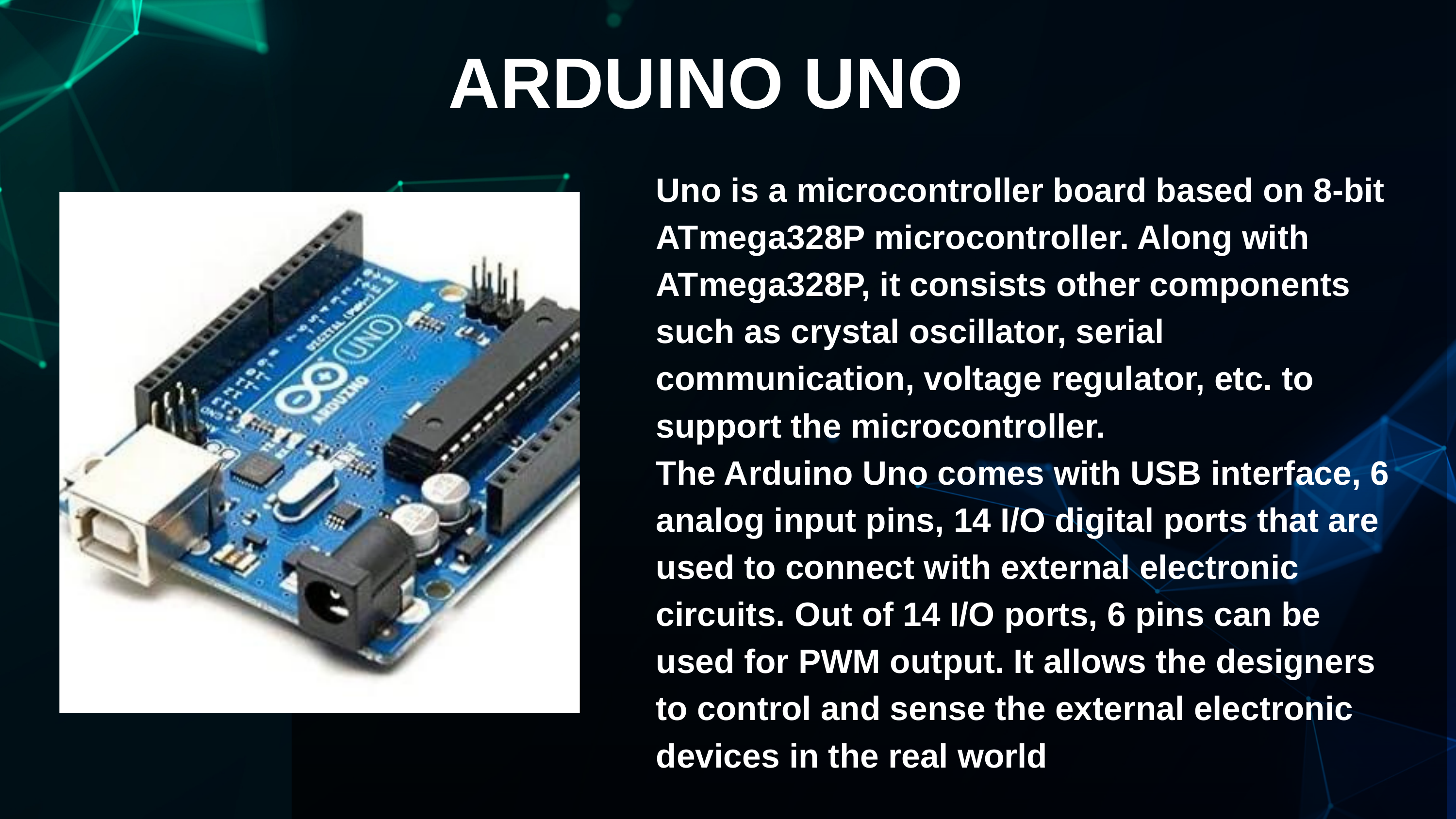

ARDUINO UNO
Uno is a microcontroller board based on 8-bit ATmega328P microcontroller. Along with ATmega328P, it consists other components such as crystal oscillator, serial communication, voltage regulator, etc. to support the microcontroller.
The Arduino Uno comes with USB interface, 6 analog input pins, 14 I/O digital ports that are used to connect with external electronic circuits. Out of 14 I/O ports, 6 pins can be used for PWM output. It allows the designers to control and sense the external electronic devices in the real world